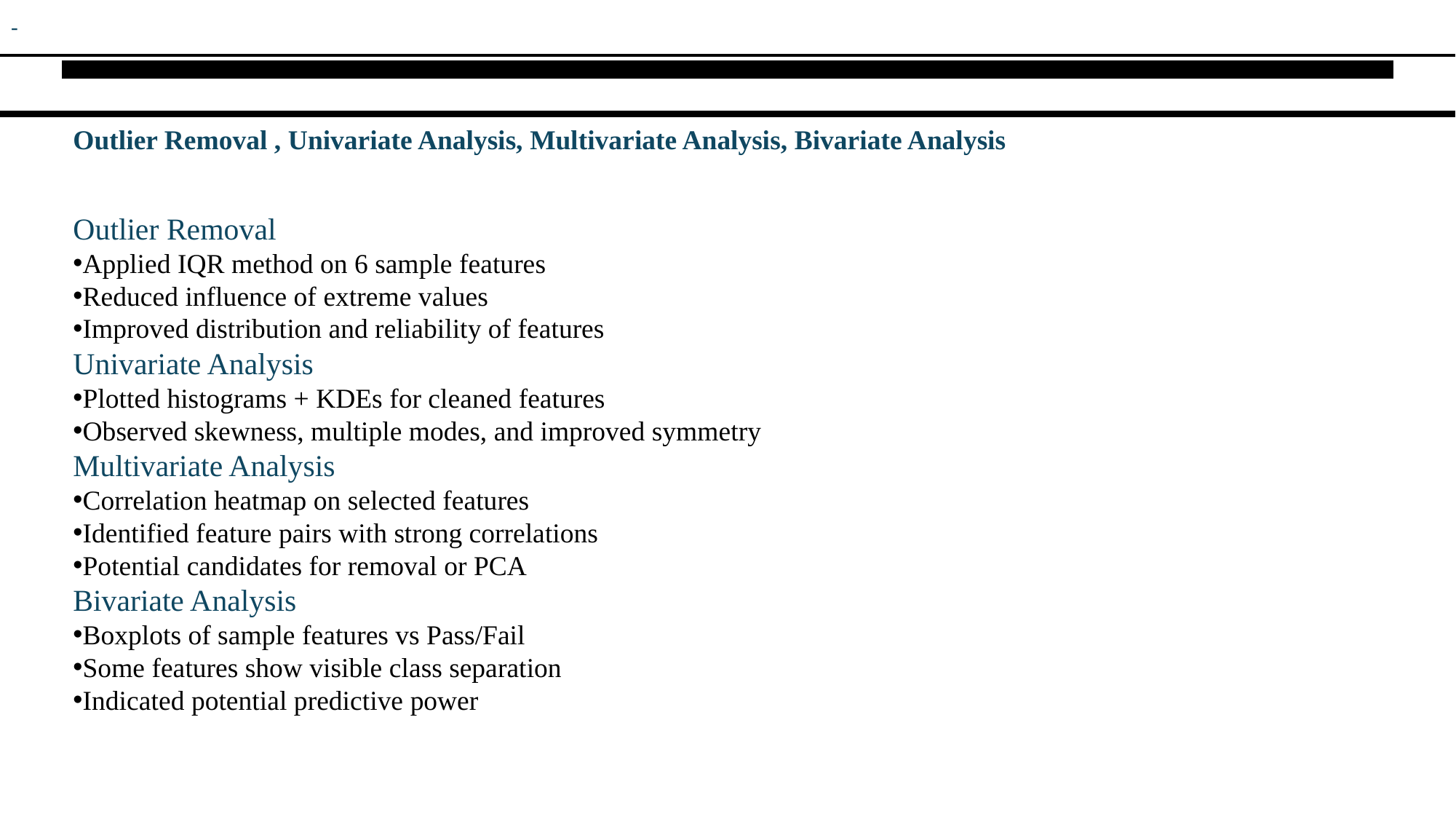

-

# Outlier Removal , Univariate Analysis, Multivariate Analysis, Bivariate Analysis
Outlier Removal
Applied IQR method on 6 sample features
Reduced influence of extreme values
Improved distribution and reliability of features
Univariate Analysis
Plotted histograms + KDEs for cleaned features
Observed skewness, multiple modes, and improved symmetry
Multivariate Analysis
Correlation heatmap on selected features
Identified feature pairs with strong correlations
Potential candidates for removal or PCA
Bivariate Analysis
Boxplots of sample features vs Pass/Fail
Some features show visible class separation
Indicated potential predictive power